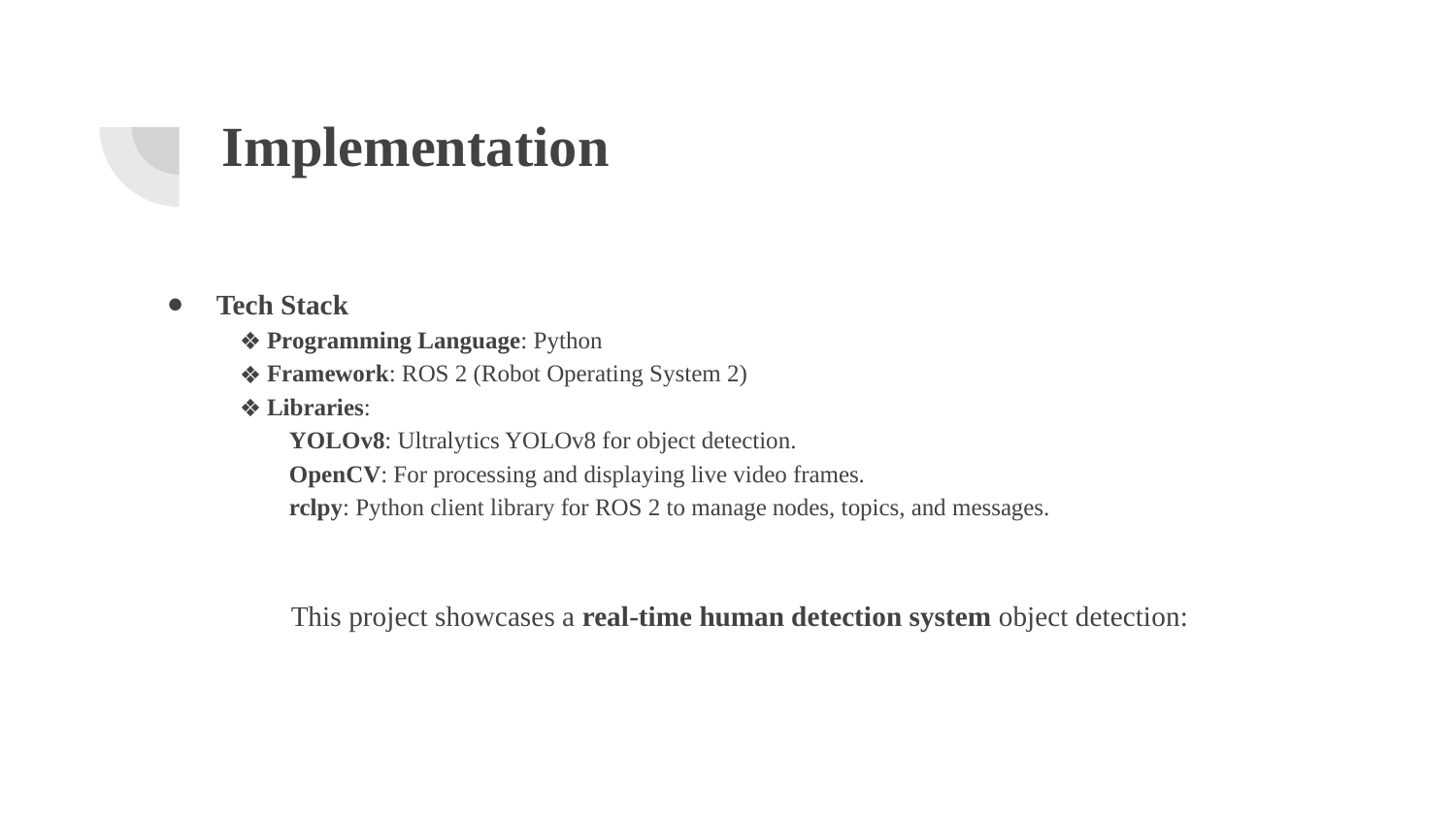

# Implementation
Tech Stack
Programming Language: Python
Framework: ROS 2 (Robot Operating System 2)
Libraries:
YOLOv8: Ultralytics YOLOv8 for object detection.
OpenCV: For processing and displaying live video frames.
rclpy: Python client library for ROS 2 to manage nodes, topics, and messages.

This project showcases a real-time human detection system object detection: